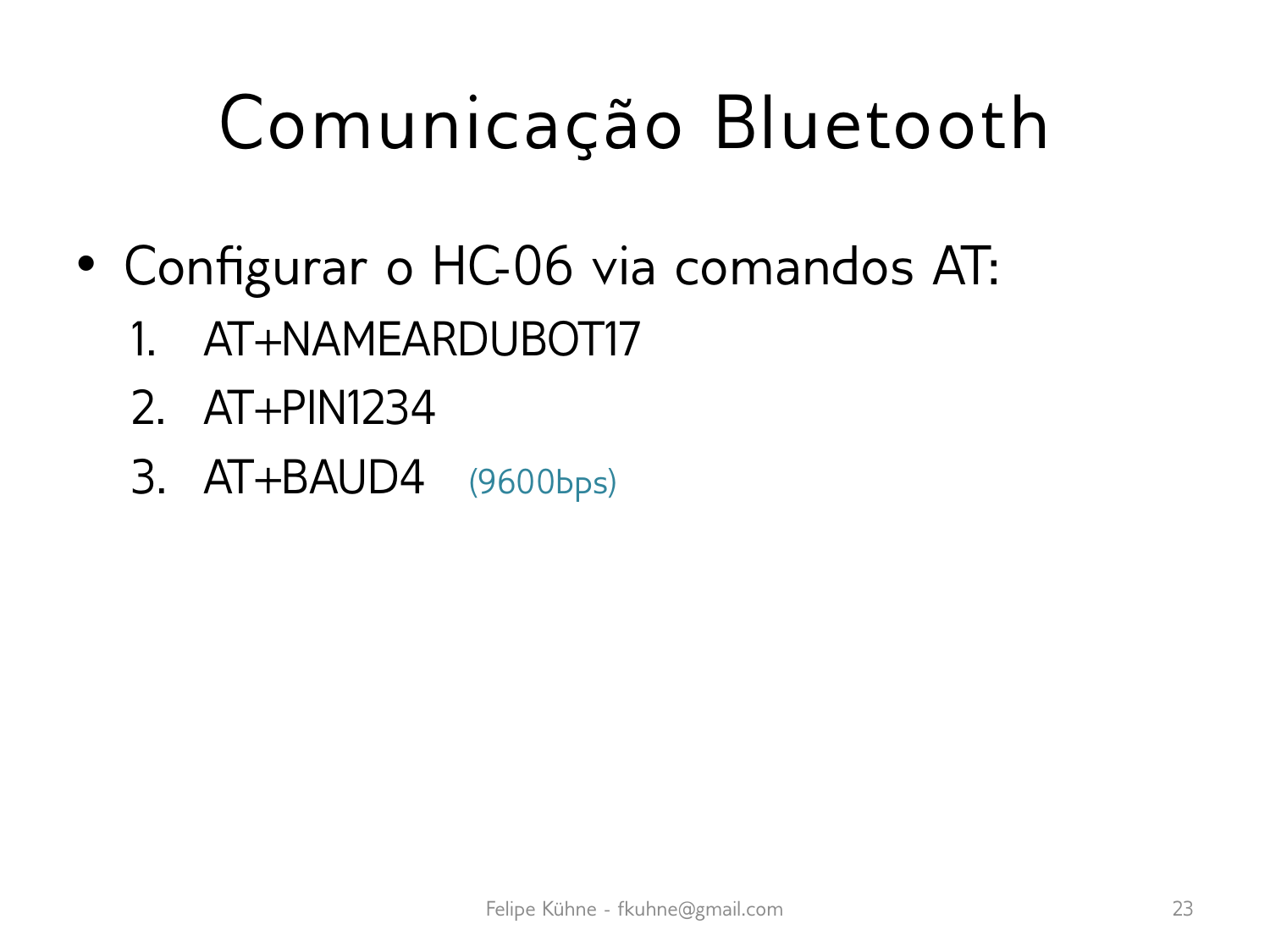

# Comunicação Bluetooth
Configurar o HC-06 via comandos AT:
AT+NAMEARDUBOT17
AT+PIN1234
AT+BAUD4   (9600bps)
Felipe Kühne - fkuhne@gmail.com
23